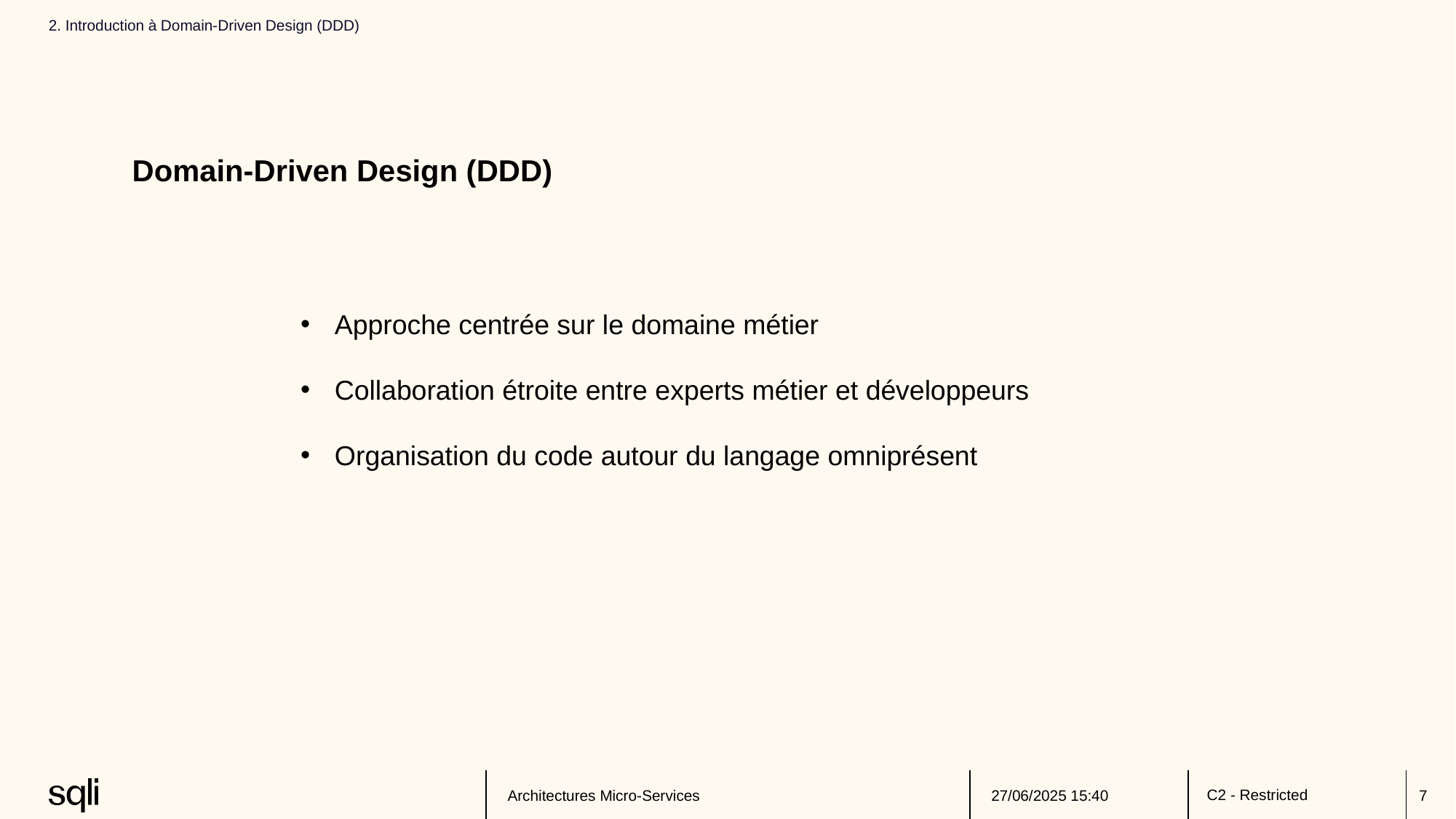

2. Introduction à Domain-Driven Design (DDD)
Domain-Driven Design (DDD)
Approche centrée sur le domaine métier

Collaboration étroite entre experts métier et développeurs

Organisation du code autour du langage omniprésent
Architectures Micro-Services
27/06/2025 15:40
7